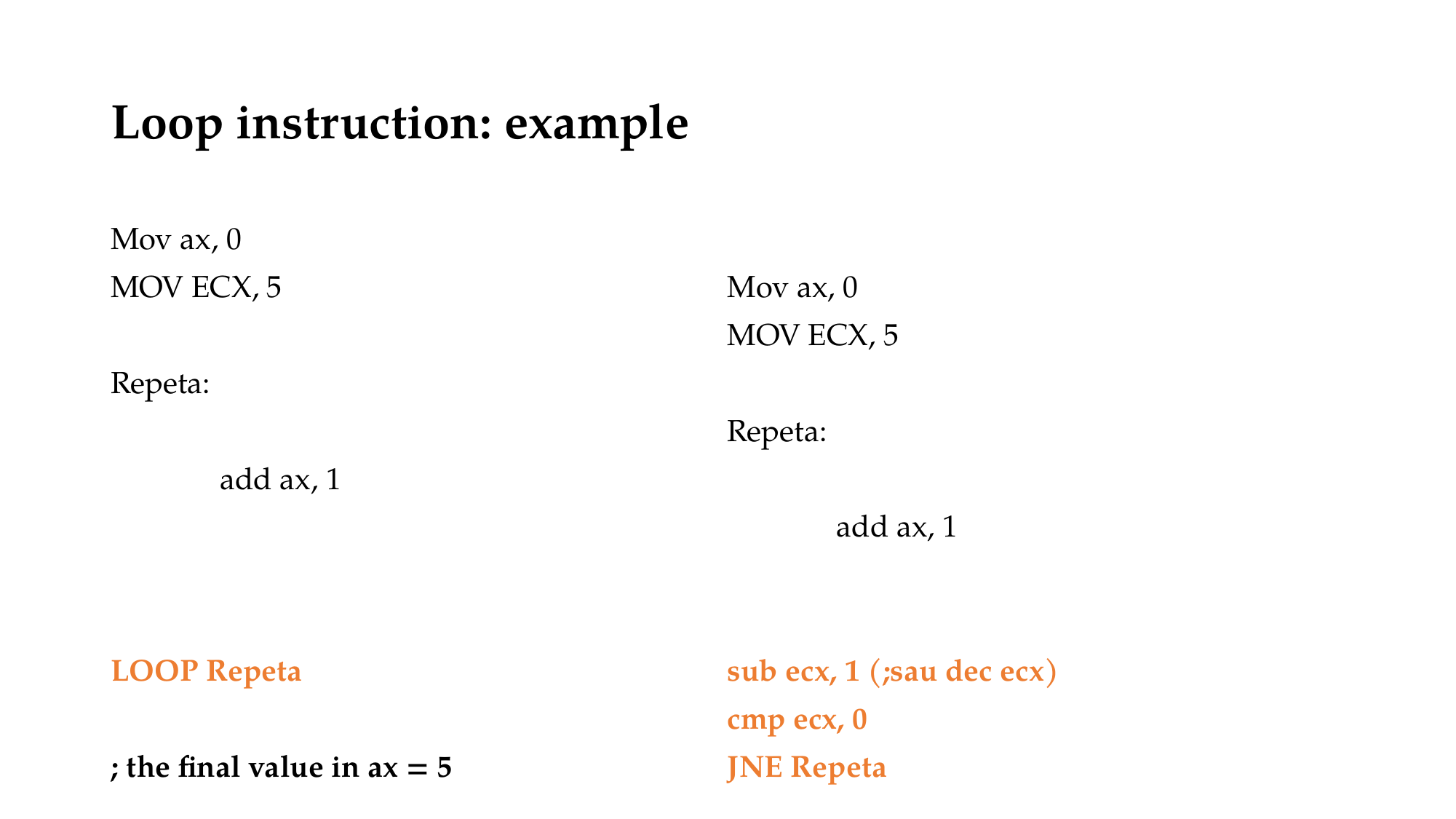

# Loop instruction: example
Mov ax, 0
MOV ECX, 5

Repeta:

 	add ax, 1

LOOP Repeta

; the final value in ax = 5

Mov ax, 0
MOV ECX, 5

Repeta:

 	add ax, 1

sub ecx, 1 (;sau dec ecx)
cmp ecx, 0
JNE Repeta